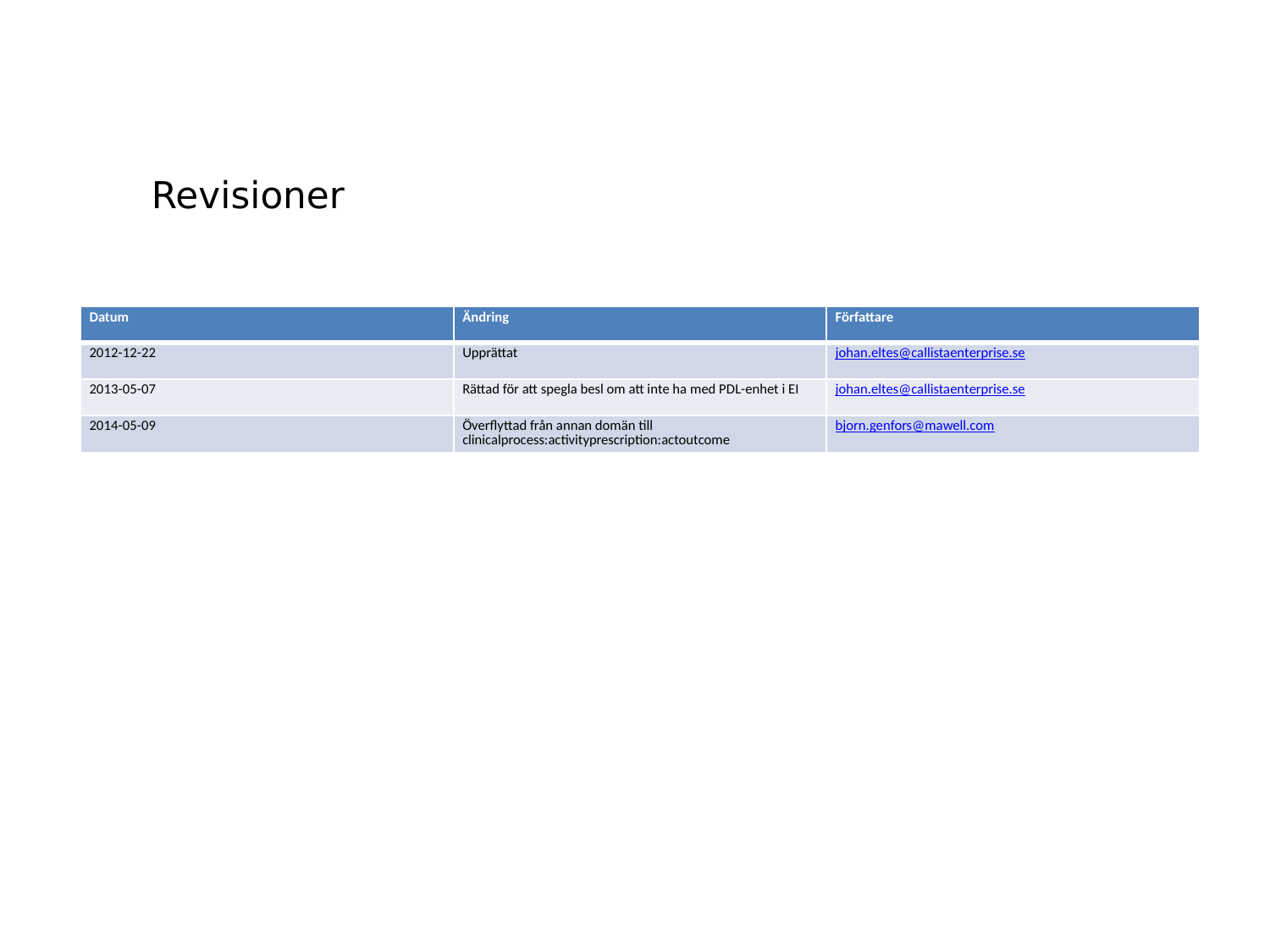

# Revisioner
| Datum | Ändring | Författare |
| --- | --- | --- |
| 2012-12-22 | Upprättat | johan.eltes@callistaenterprise.se |
| 2013-05-07 | Rättad för att spegla besl om att inte ha med PDL-enhet i EI | johan.eltes@callistaenterprise.se |
| 2014-05-09 | Överflyttad från annan domän till clinicalprocess:activityprescription:actoutcome | bjorn.genfors@mawell.com |